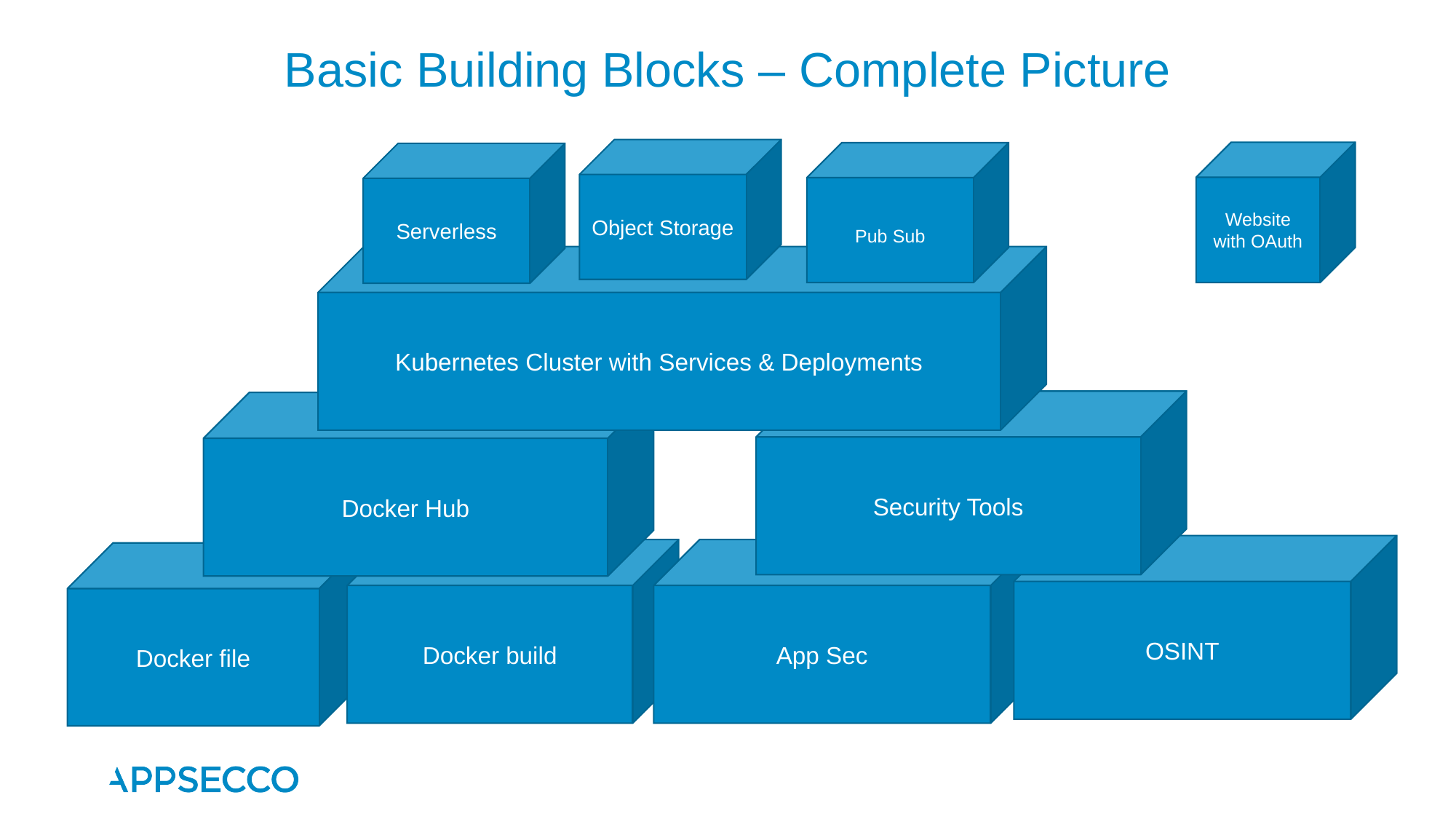

# Basic Building Blocks – Complete Picture
Object Storage
Website with OAuth
Pub Sub
Serverless
Kubernetes Cluster with Services & Deployments
Security Tools
Docker Hub
OSINT
Docker build
App Sec
Docker file